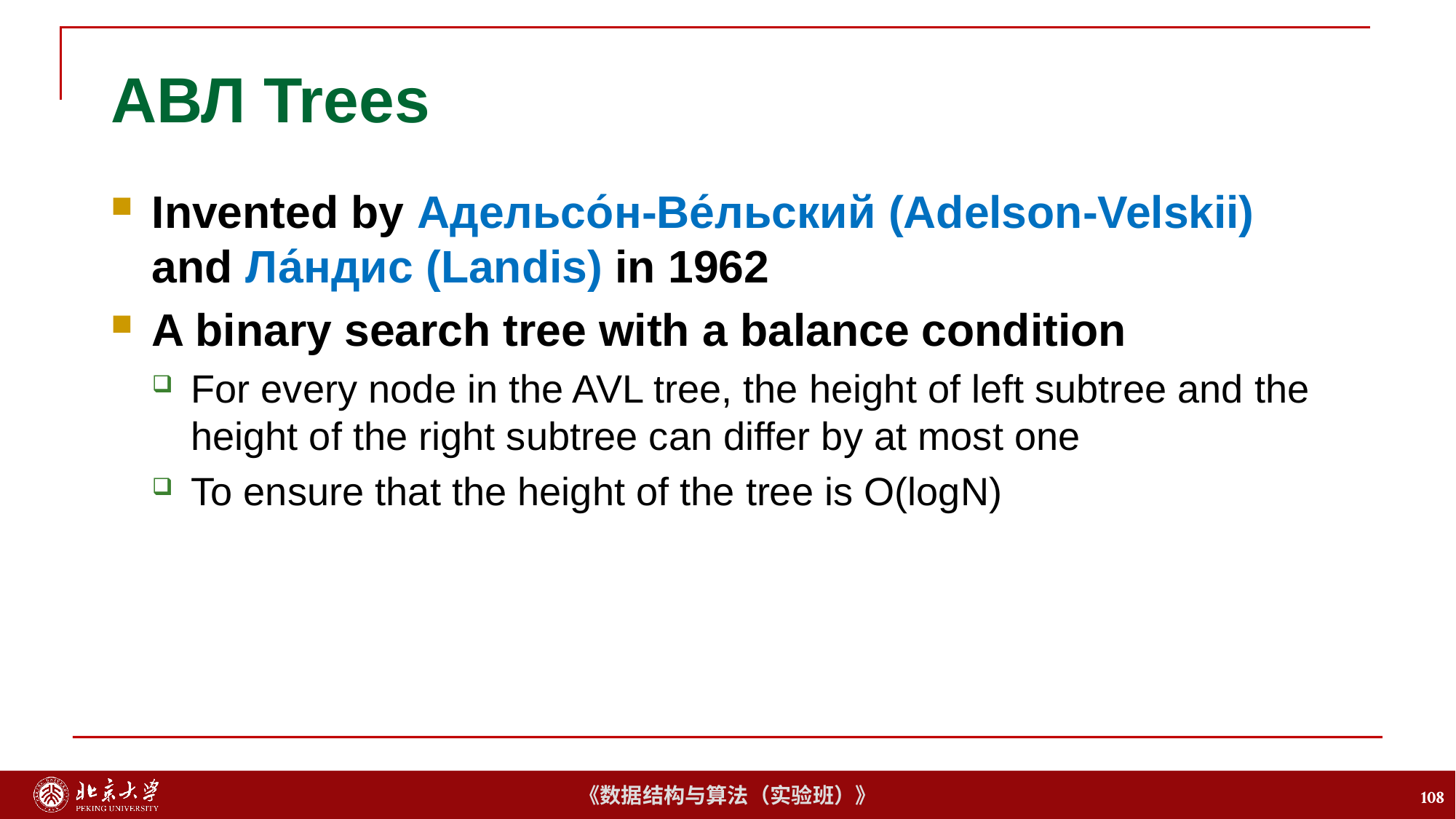

# АВЛ Trees
Invented by Адельсо́н-Ве́льский (Adelson-Velskii) and Ла́ндис (Landis) in 1962
A binary search tree with a balance condition
For every node in the AVL tree, the height of left subtree and the height of the right subtree can differ by at most one
To ensure that the height of the tree is O(logN)
108